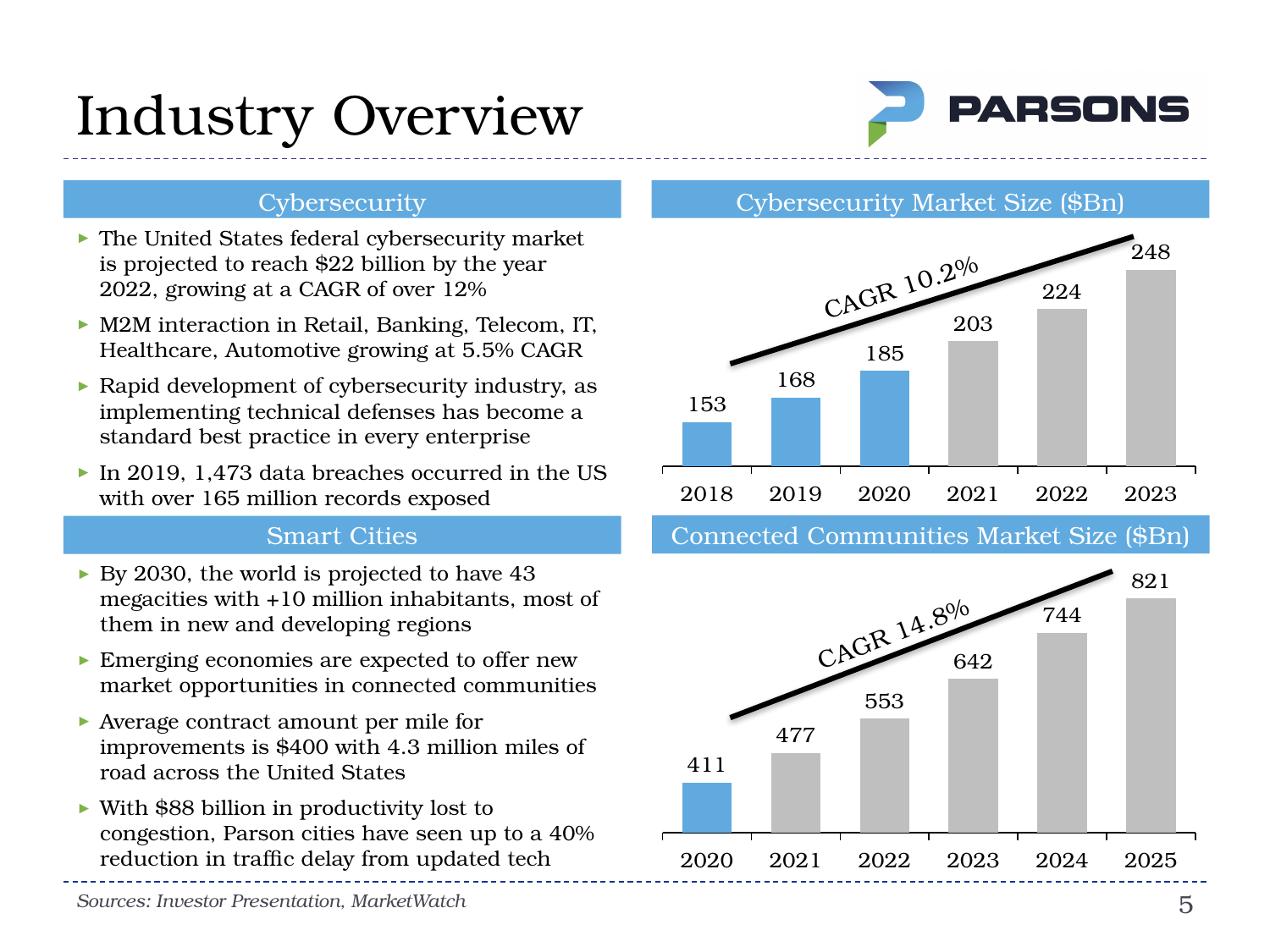

# Industry Overview
Cybersecurity
Cybersecurity Market Size ($Bn)
The United States federal cybersecurity market is projected to reach $22 billion by the year 2022, growing at a CAGR of over 12%
M2M interaction in Retail, Banking, Telecom, IT, Healthcare, Automotive growing at 5.5% CAGR
Rapid development of cybersecurity industry, as implementing technical defenses has become a standard best practice in every enterprise
In 2019, 1,473 data breaches occurred in the US with over 165 million records exposed

### Chart

| Category |  |
|---|---|
| 2018 | 152.71 |
| 2019 | 167.98100000000002 |
| 2020 | 184.77910000000003 |
| 2021 | 203.25701000000004 |
| 2022 | 223.58271100000005 |
| 2023 | 248.26 |

### Chart

| Category |
|---|
Connected Communities Market Size ($Bn)
Smart Cities
By 2030, the world is projected to have 43 megacities with +10 million inhabitants, most of them in new and developing regions
Emerging economies are expected to offer new market opportunities in connected communities
Average contract amount per mile for improvements is $400 with 4.3 million miles of road across the United States
With $88 billion in productivity lost to congestion, Parson cities have seen up to a 40% reduction in traffic delay from updated tech

### Chart

| Category |
|---|

### Chart

| Category |  |
|---|---|
| 2020 | 411.0 |
| 2021 | 476.76 |
| 2022 | 553.0415999999999 |
| 2023 | 641.5282559999998 |
| 2024 | 744.1727769599997 |
| 2025 | 821.0 |
Sources: Investor Presentation, MarketWatch
5